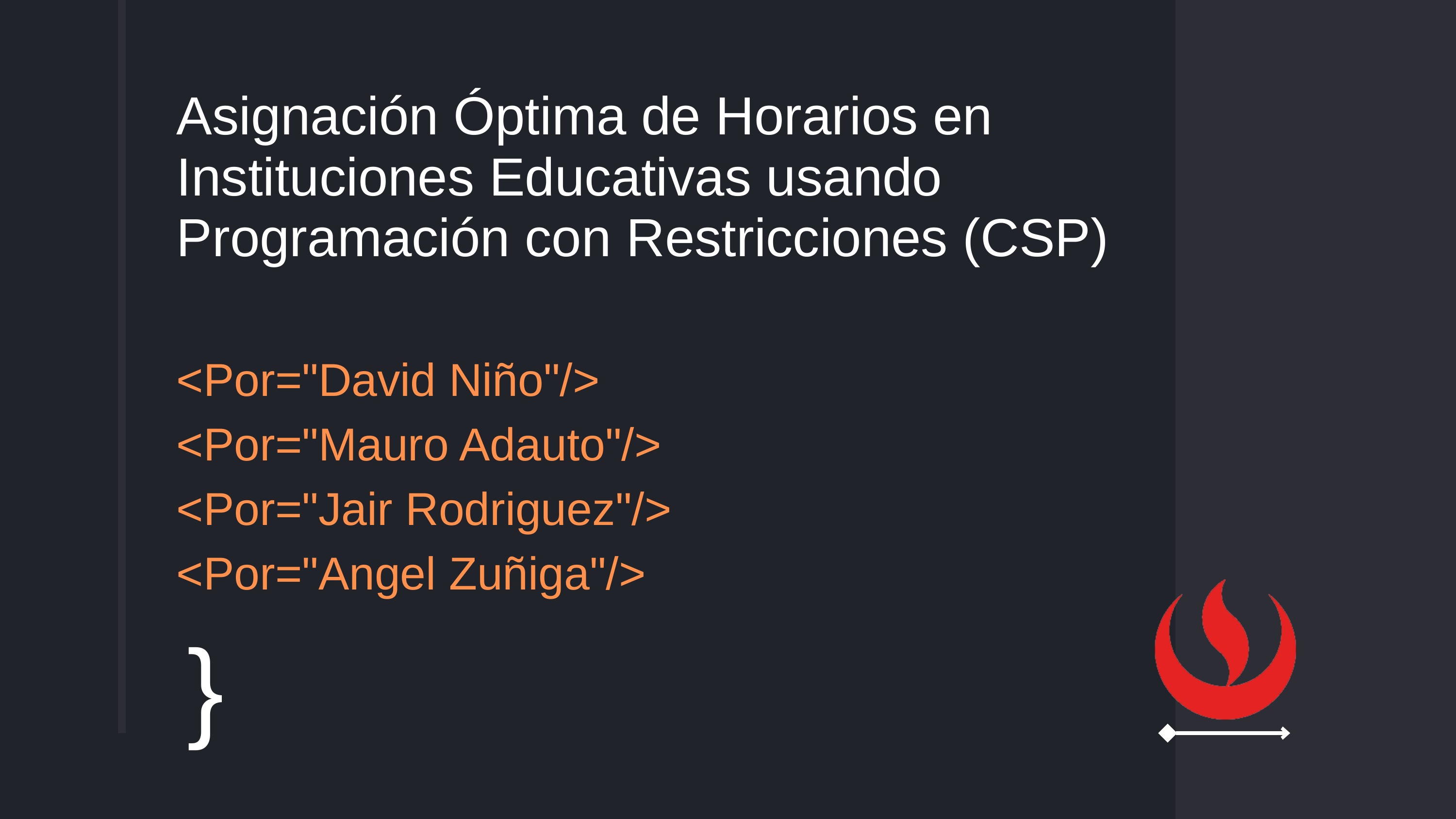

Asignación Óptima de Horarios en Instituciones Educativas usando Programación con Restricciones (CSP)
<Por="David Niño"/>
<Por="Mauro Adauto"/>
<Por="Jair Rodriguez"/>
<Por="Angel Zuñiga"/>

}